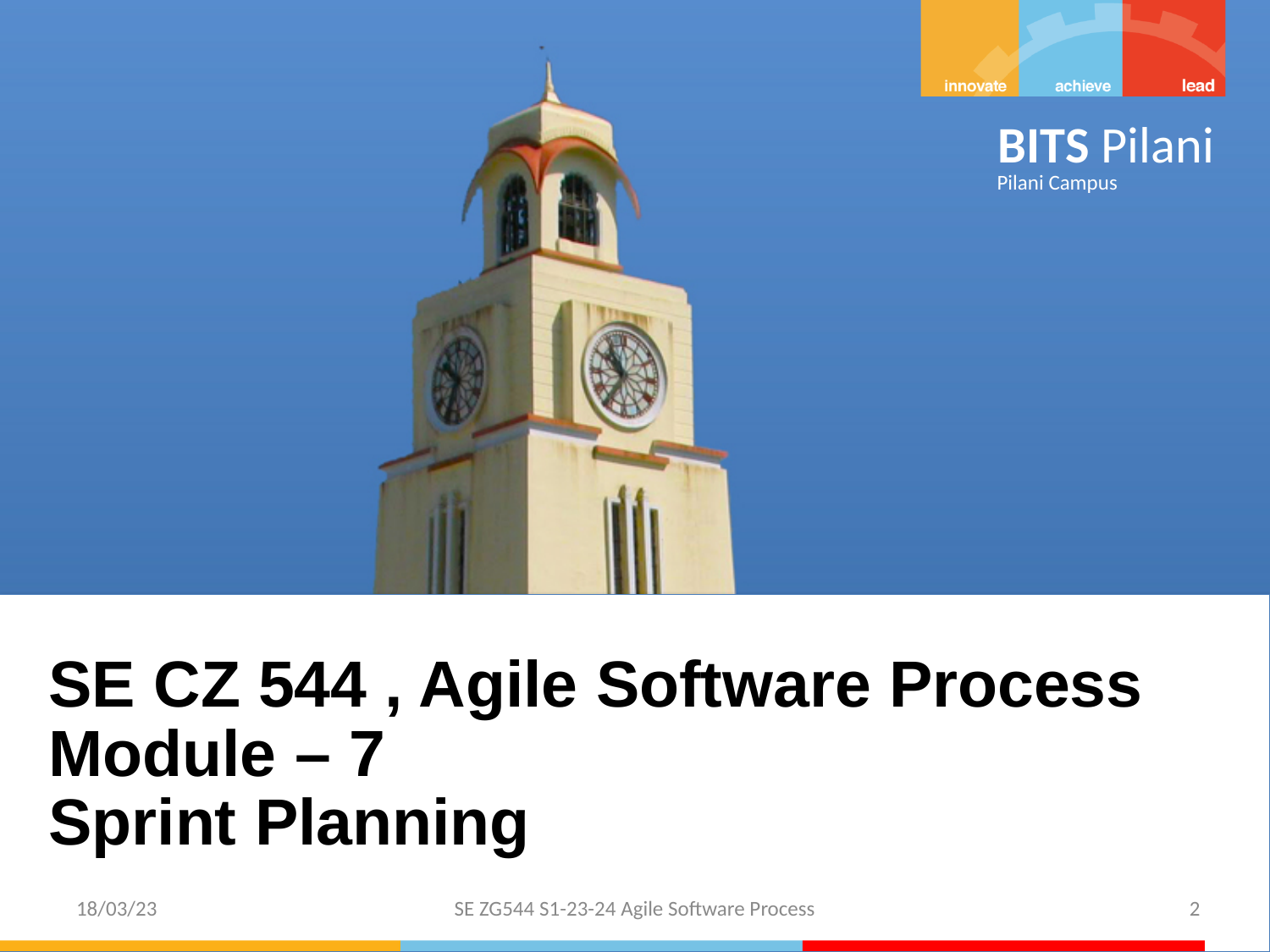

SE CZ 544 , Agile Software Process
Module – 7
Sprint Planning
2
18/03/23
SE ZG544 S1-23-24 Agile Software Process